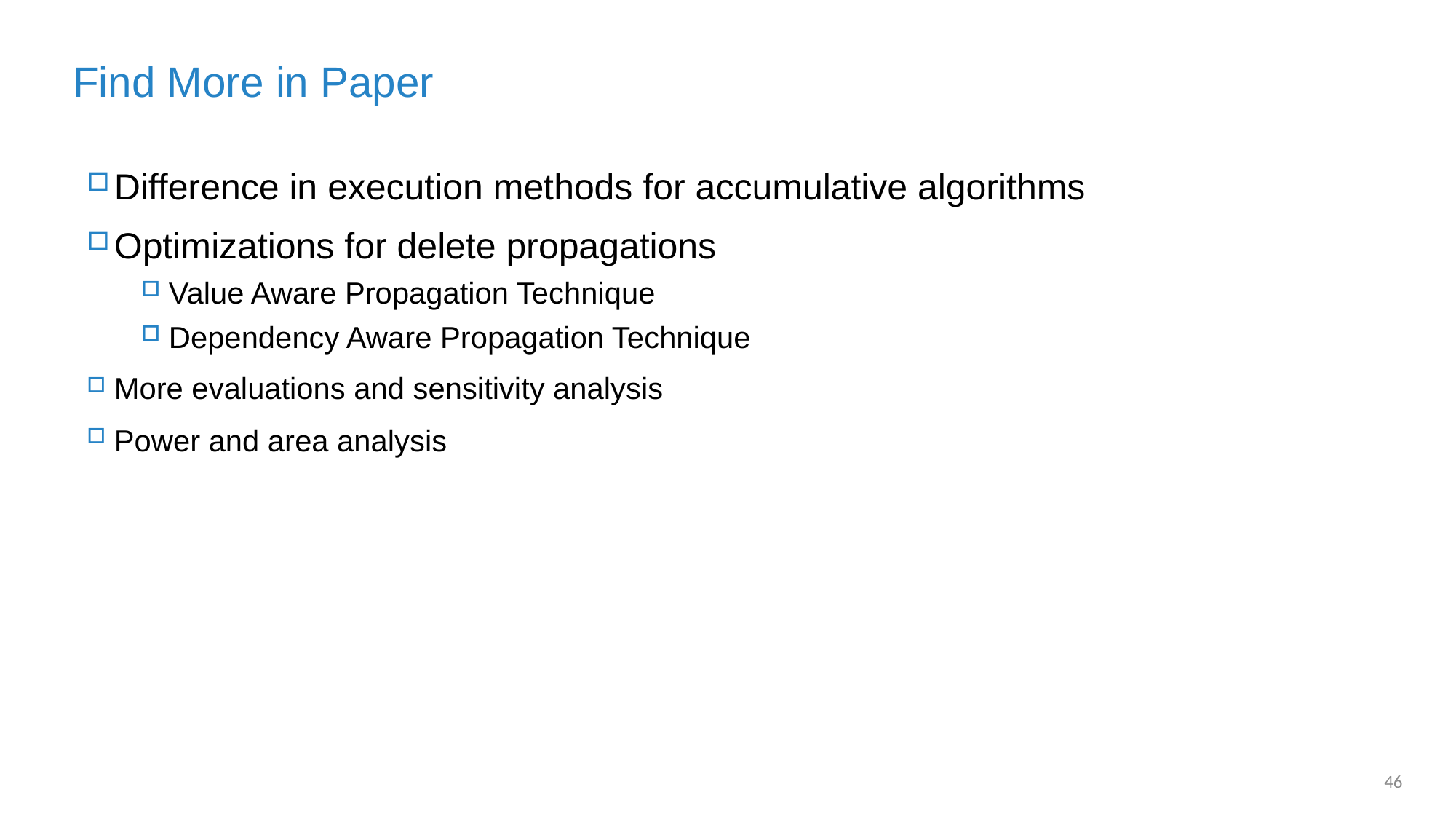

# Find More in Paper
Difference in execution methods for accumulative algorithms
Optimizations for delete propagations
Value Aware Propagation Technique
Dependency Aware Propagation Technique
More evaluations and sensitivity analysis
Power and area analysis

46